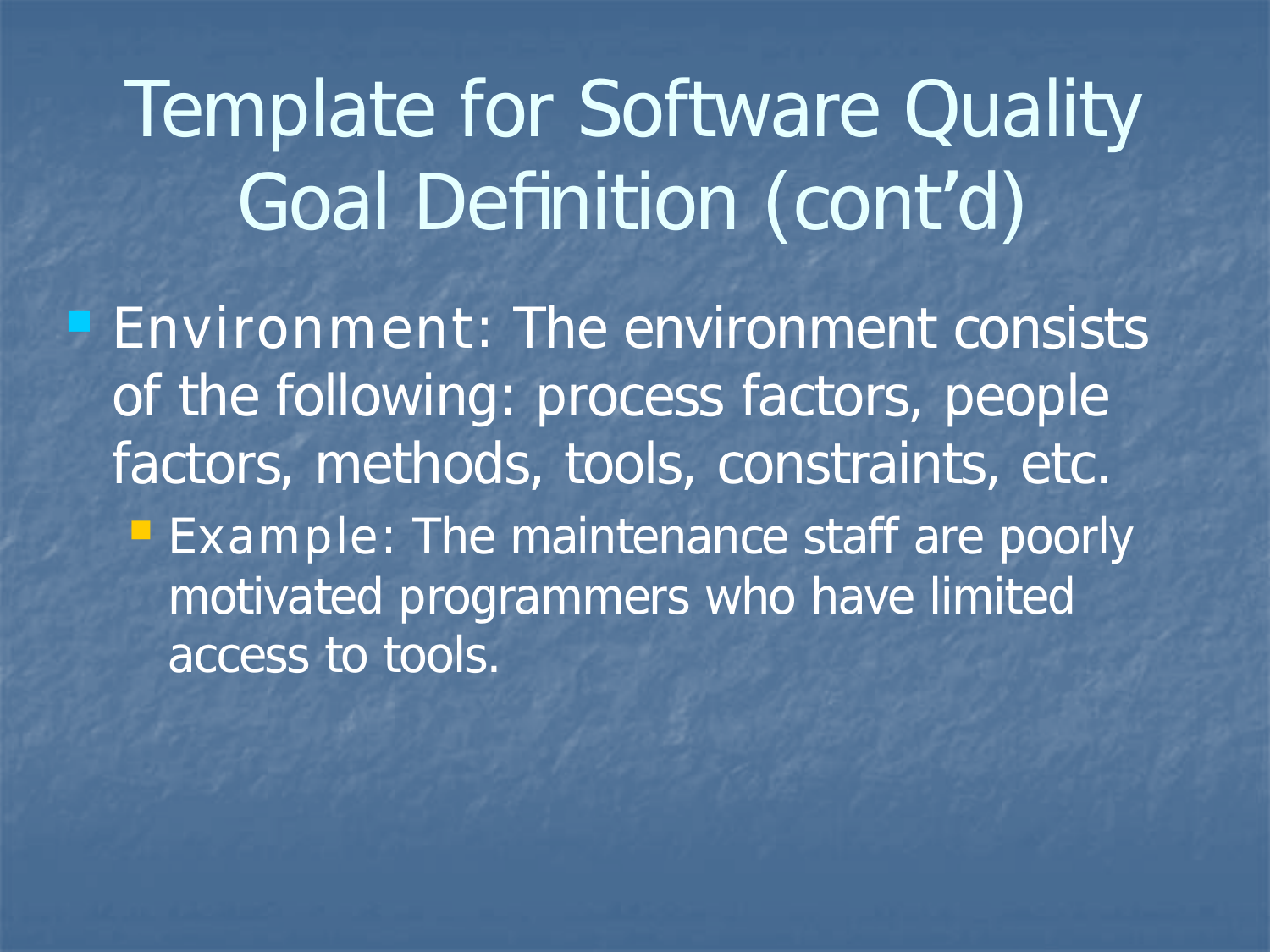

# Template for Software Quality Goal Definition (cont’d)
Environment: The environment consists of the following: process factors, people factors, methods, tools, constraints, etc.
Example: The maintenance staff are poorly motivated programmers who have limited access to tools.